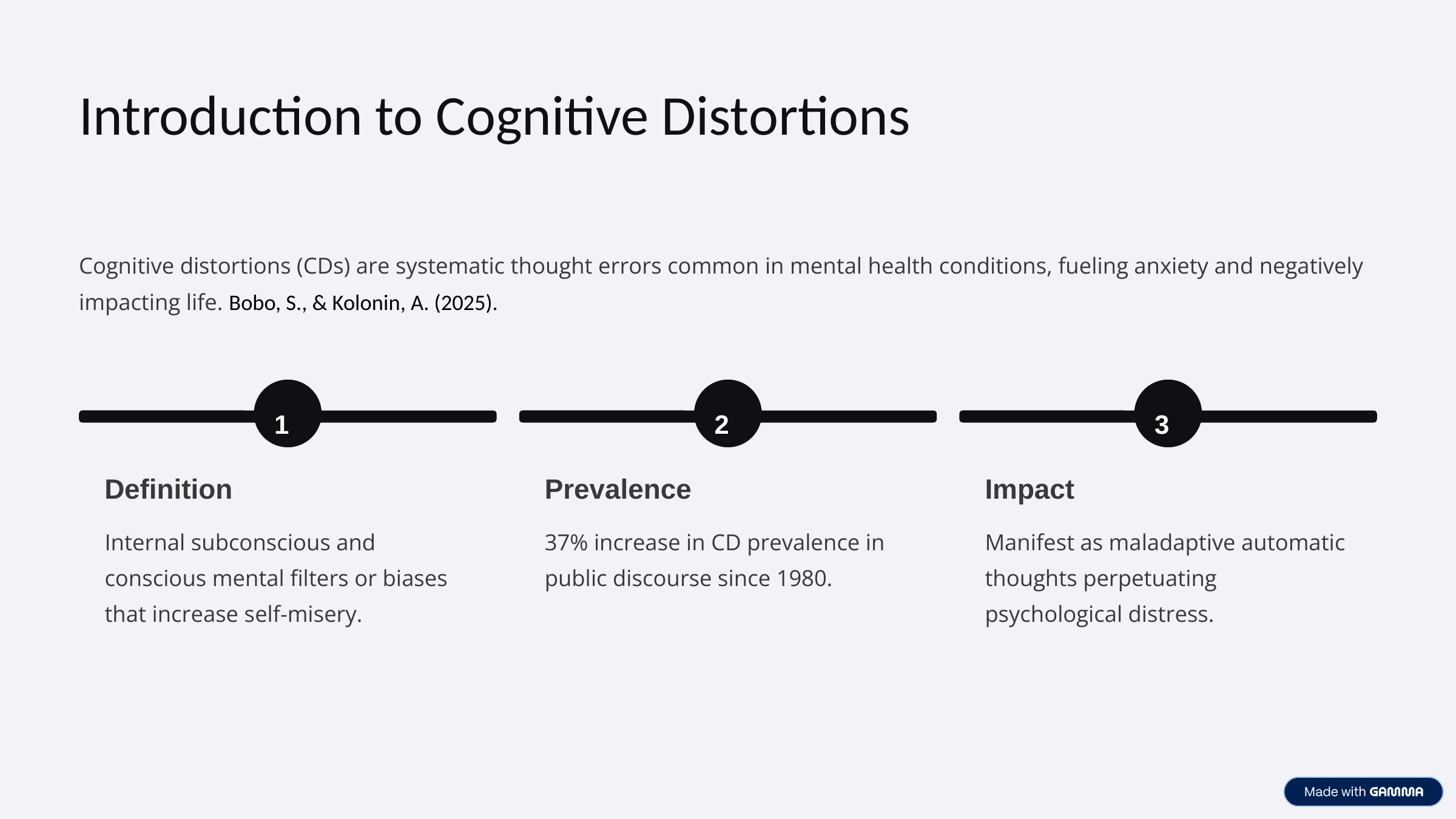

Introduction to Cognitive Distortions
Cognitive distortions (CDs) are systematic thought errors common in mental health conditions, fueling anxiety and negatively impacting life. Bobo, S., & Kolonin, A. (2025).

1
2
3

Definition
Prevalence
Impact
Internal subconscious and conscious mental filters or biases that increase self-misery.
37% increase in CD prevalence in public discourse since 1980.
Manifest as maladaptive automatic thoughts perpetuating psychological distress.